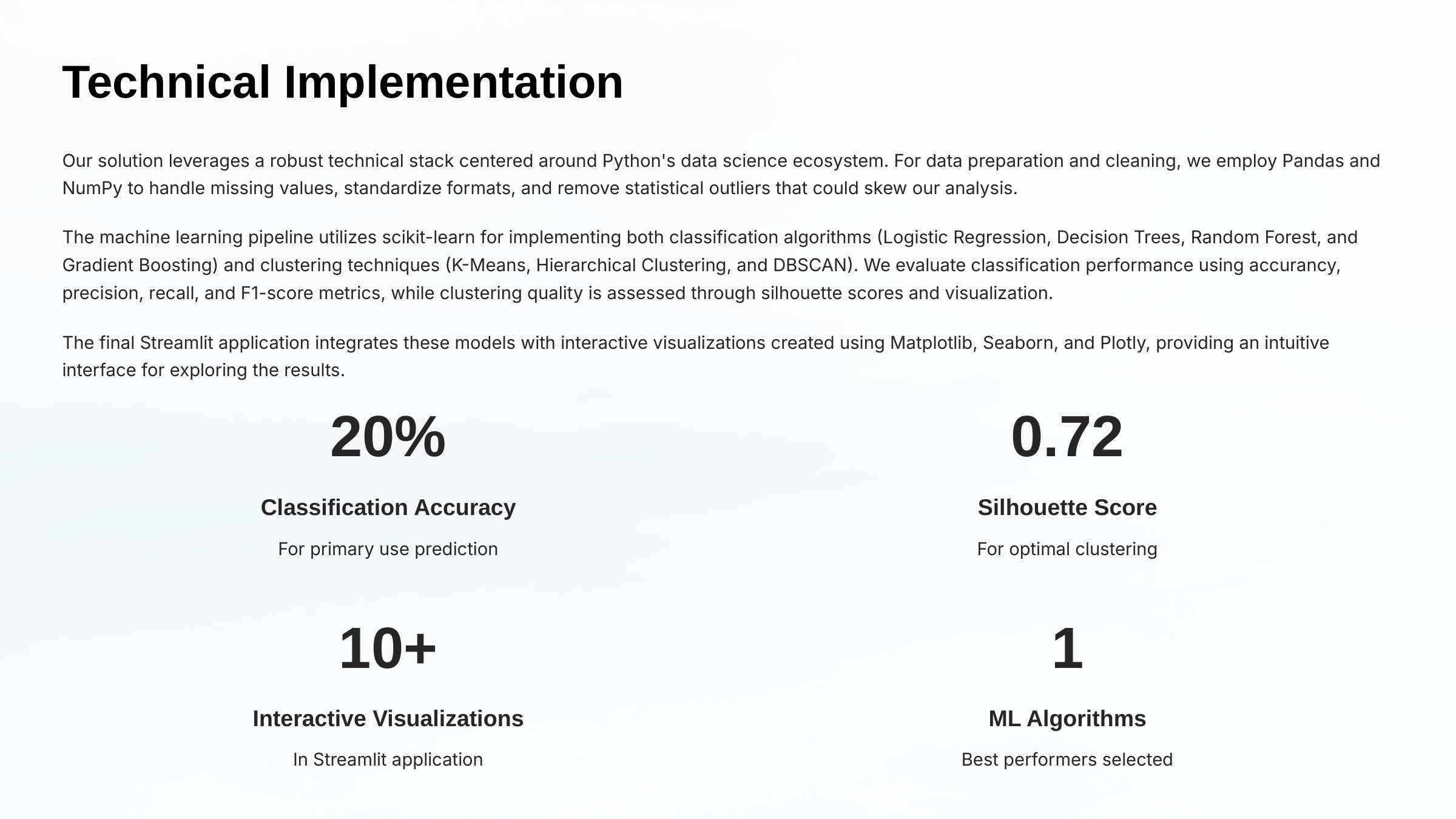

Technical Implementation
Our solution leverages a robust technical stack centered around Python's data science ecosystem. For data preparation and cleaning, we employ Pandas and NumPy to handle missing values, standardize formats, and remove statistical outliers that could skew our analysis.
The machine learning pipeline utilizes scikit-learn for implementing both classification algorithms (Logistic Regression, Decision Trees, Random Forest, and Gradient Boosting) and clustering techniques (K-Means, Hierarchical Clustering, and DBSCAN). We evaluate classification performance using accurancy, precision, recall, and F1-score metrics, while clustering quality is assessed through silhouette scores and visualization.
The final Streamlit application integrates these models with interactive visualizations created using Matplotlib, Seaborn, and Plotly, providing an intuitive interface for exploring the results.
20%
0.72
Classification Accuracy
Silhouette Score
For primary use prediction
For optimal clustering
10+
1
Interactive Visualizations
ML Algorithms
In Streamlit application
Best performers selected